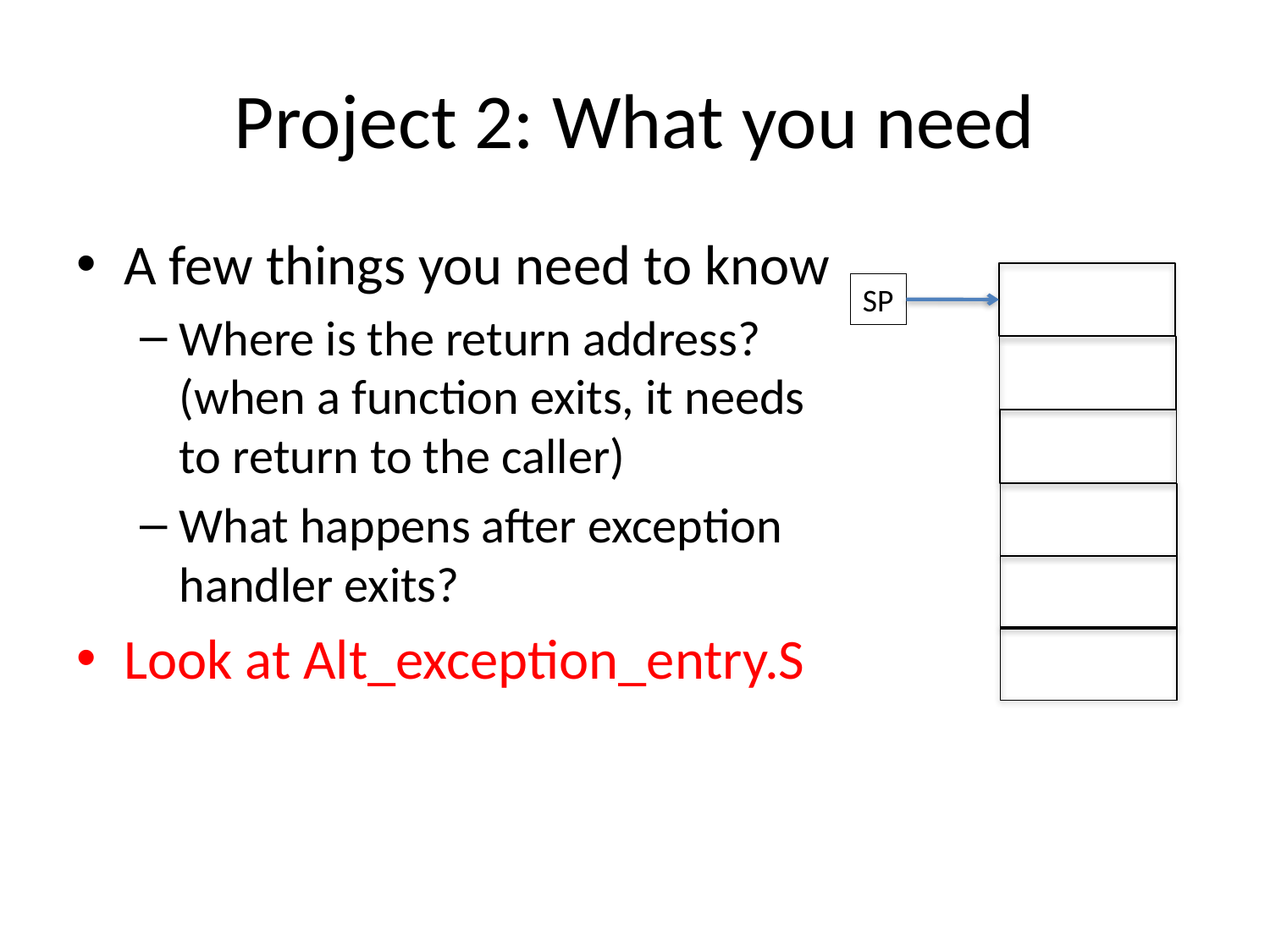

# Project 2: What you need
A few things you need to know
Where is the return address? (when a function exits, it needs to return to the caller)
What happens after exception handler exits?
Look at Alt_exception_entry.S

SP